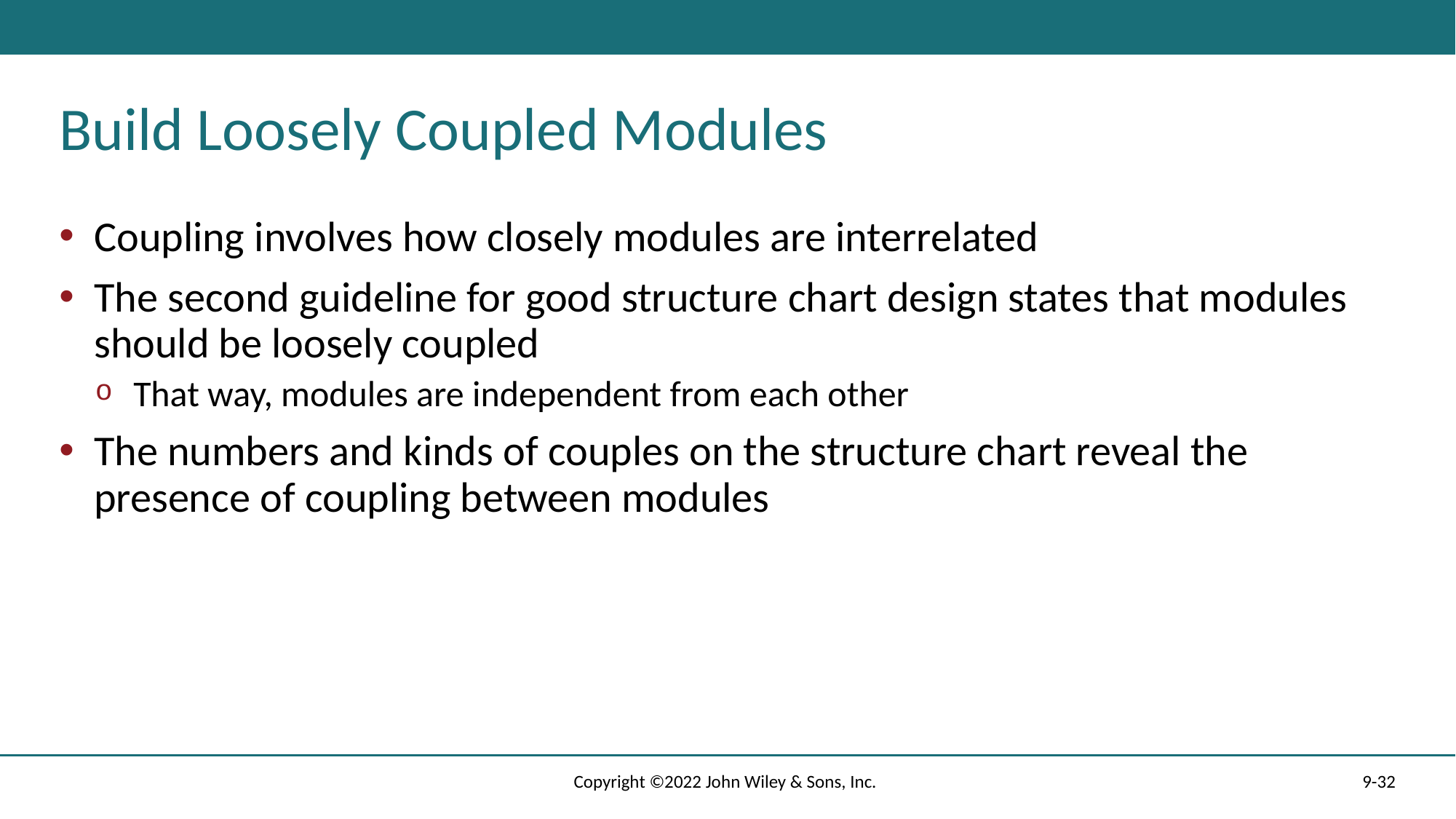

# Build Loosely Coupled Modules
Coupling involves how closely modules are interrelated
The second guideline for good structure chart design states that modules should be loosely coupled
That way, modules are independent from each other
The numbers and kinds of couples on the structure chart reveal the presence of coupling between modules
Copyright ©2022 John Wiley & Sons, Inc.
9-32